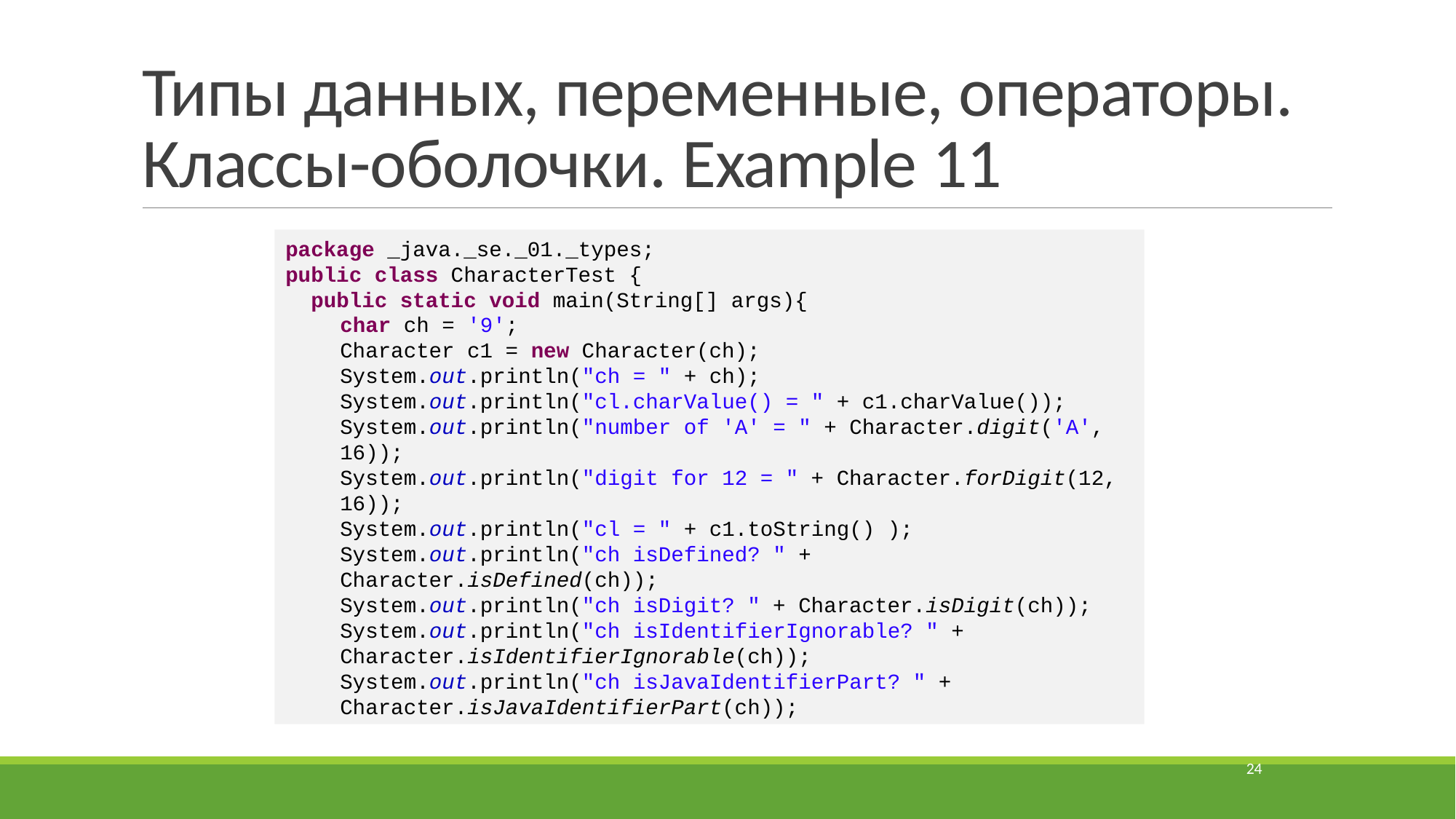

# Типы данных, переменные, операторы. Классы-оболочки. Example 11
package _java._se._01._types;
public class CharacterTest {
  public static void main(String[] args){
сhar ch = '9';
Character c1 = new Character(ch);
System.out.println("ch = " + ch);
System.out.println("cl.charValue() = " + c1.charValue());
System.out.println("number of 'A' = " + Character.digit('A', 16));
System.out.println("digit for 12 = " + Character.forDigit(12, 16));
System.out.println("cl = " + c1.toString() );
System.out.println("ch isDefined? " + Character.isDefined(ch));
System.out.println("ch isDigit? " + Character.isDigit(ch));
System.out.println("ch isIdentifierIgnorable? " + 	Character.isIdentifierIgnorable(ch));
System.out.println("ch isJavaIdentifierPart? " + 	Character.isJavaIdentifierPart(ch));
24